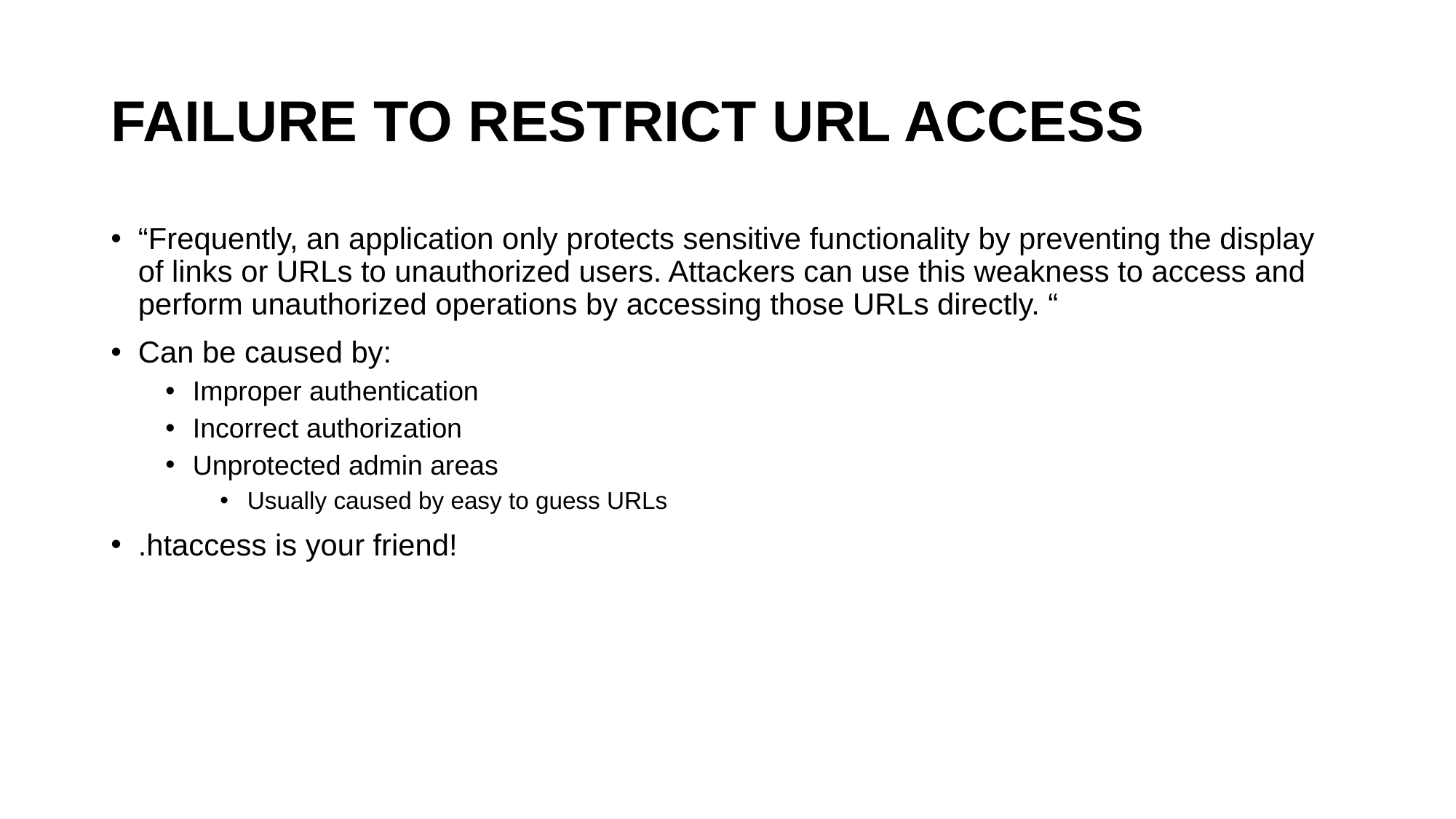

# Failure to Restrict URL Access
“Frequently, an application only protects sensitive functionality by preventing the display of links or URLs to unauthorized users. Attackers can use this weakness to access and perform unauthorized operations by accessing those URLs directly. “
Can be caused by:
Improper authentication
Incorrect authorization
Unprotected admin areas
Usually caused by easy to guess URLs
.htaccess is your friend!